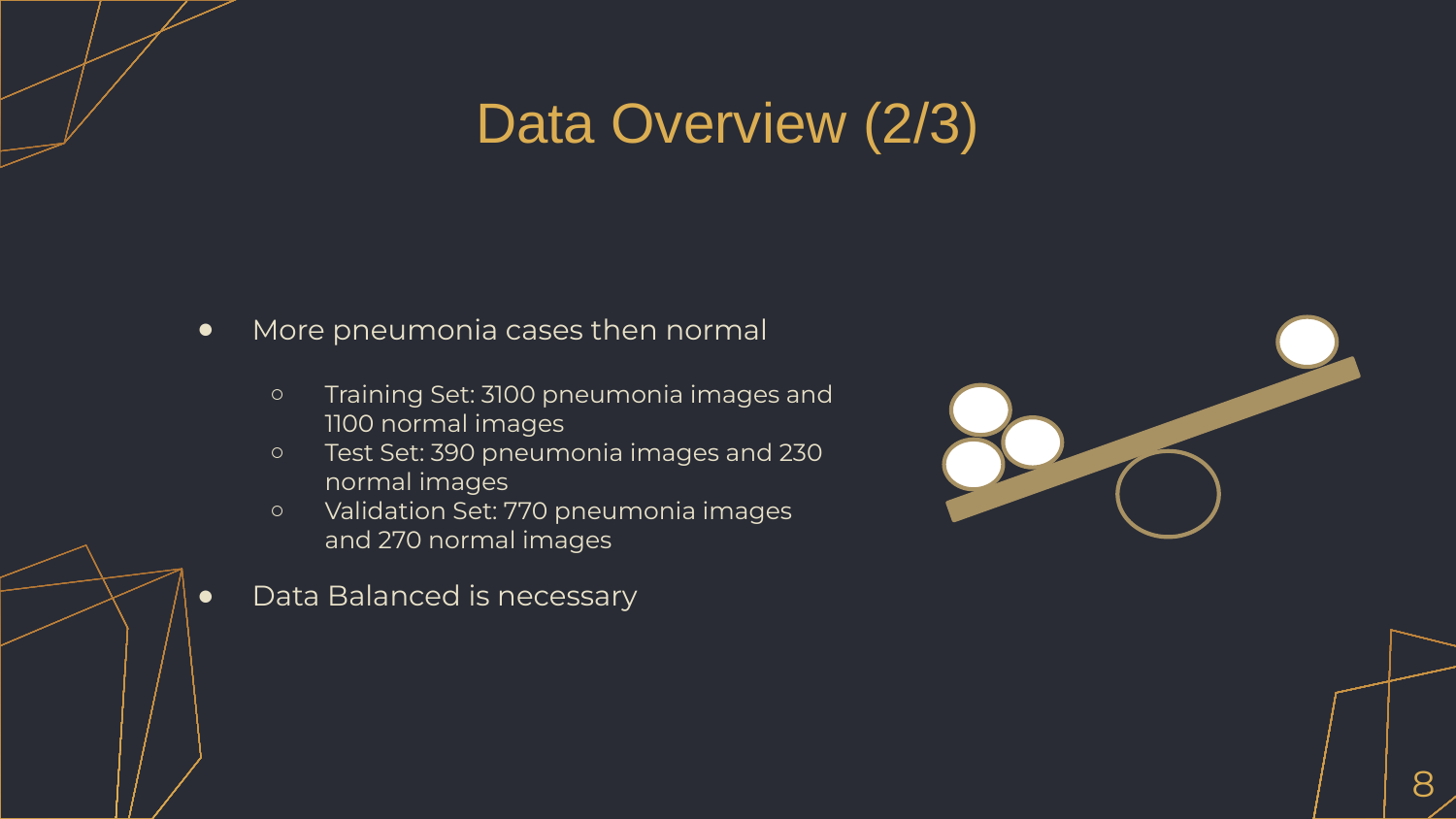

# Data Overview (2/3)
More pneumonia cases then normal

Training Set: 3100 pneumonia images and 1100 normal images
Test Set: 390 pneumonia images and 230 normal images
Validation Set: 770 pneumonia images and 270 normal images

Data Balanced is necessary

8